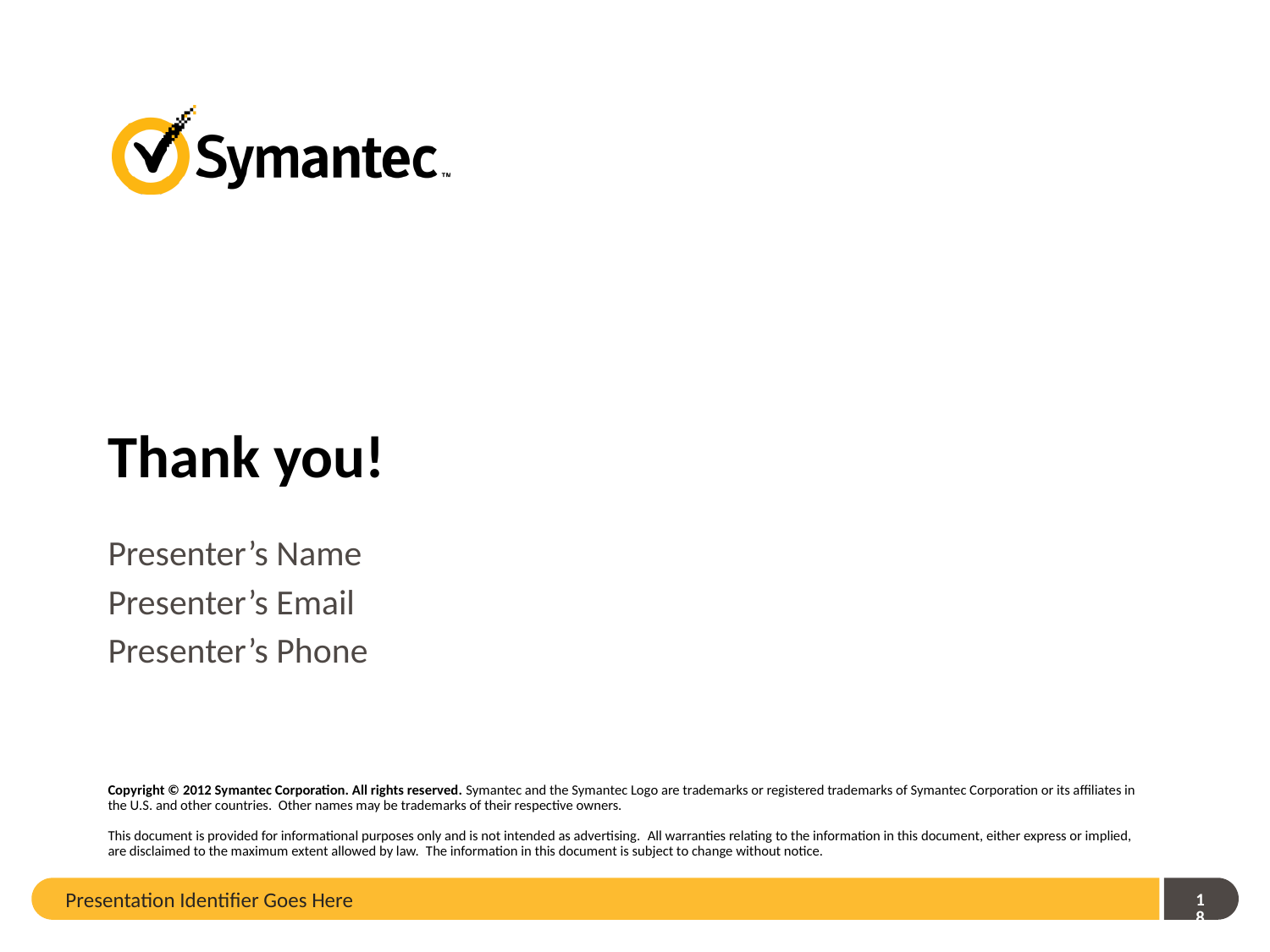

Presenter’s Name
Presenter’s Email
Presenter’s Phone
Presentation Identifier Goes Here
18